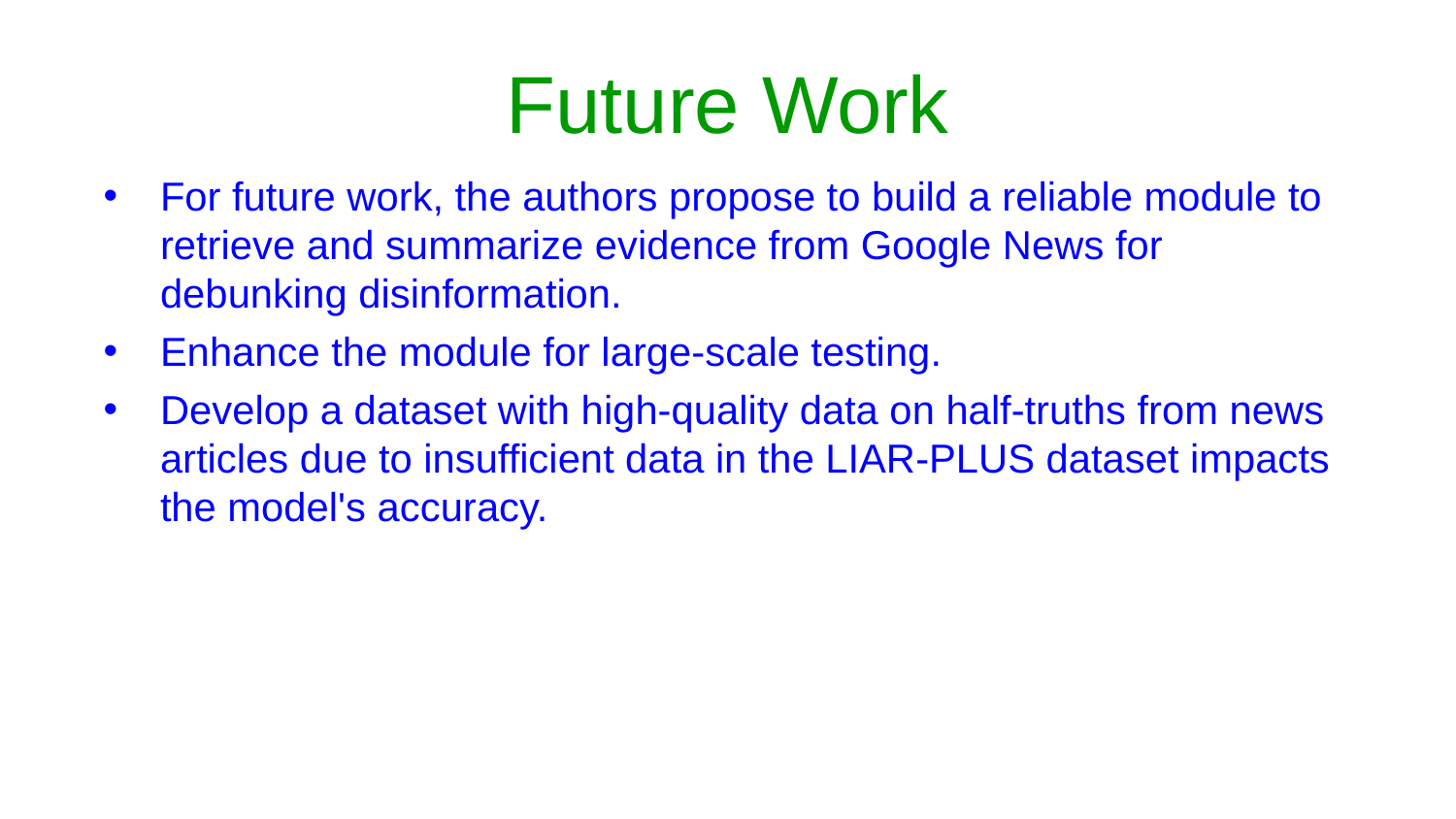

# Future Work
For future work, the authors propose to build a reliable module to retrieve and summarize evidence from Google News for debunking disinformation.
Enhance the module for large-scale testing.
Develop a dataset with high-quality data on half-truths from news articles due to insufficient data in the LIAR-PLUS dataset impacts the model's accuracy.